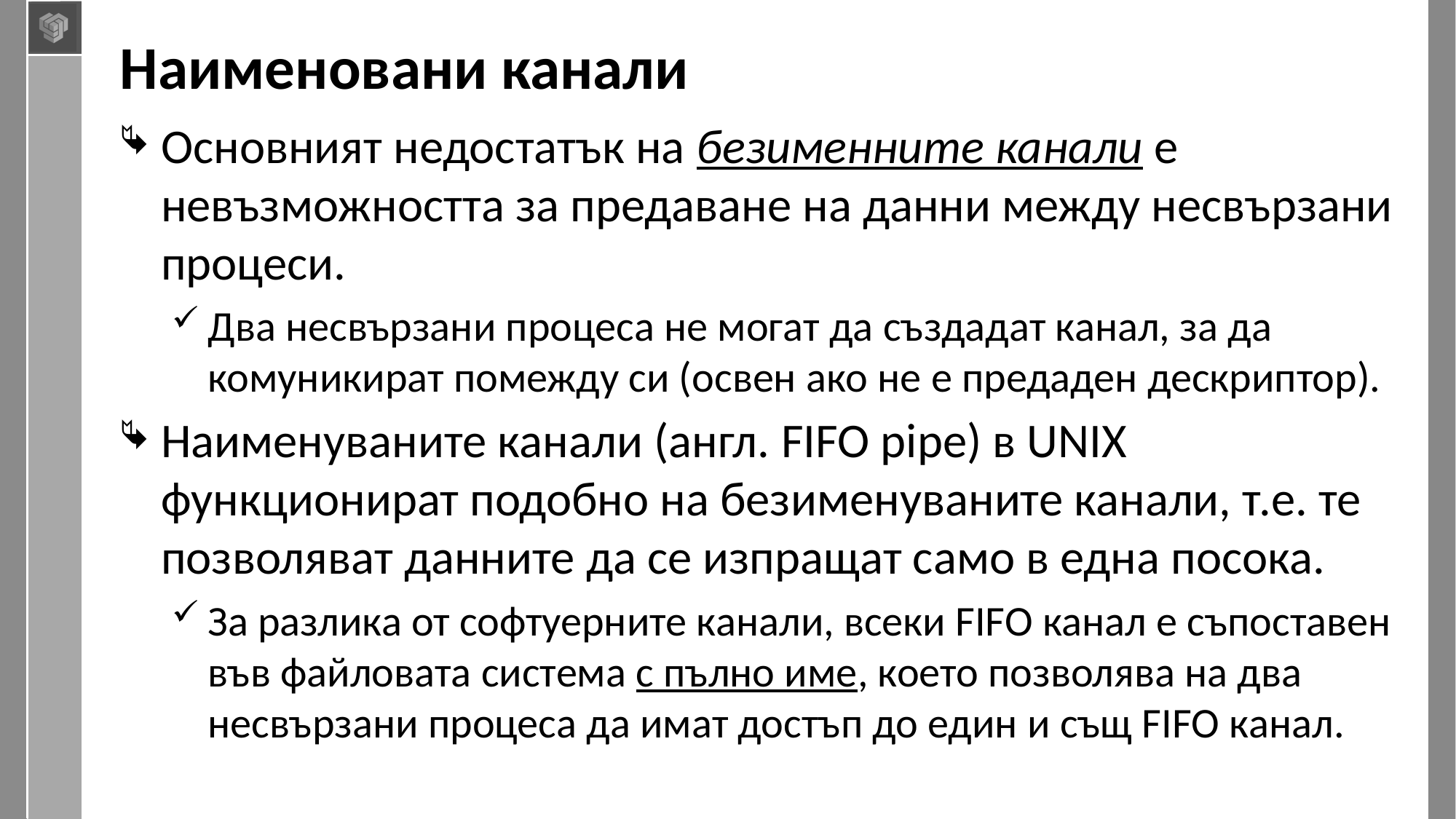

# Наименовани канали
Основният недостатък на безименните канали е невъзможността за предаване на данни между несвързани процеси.
Два несвързани процеса не могат да създадат канал, за да комуникират помежду си (освен ако не е предаден дескриптор).
Наименуваните канали (англ. FIFO pipe) в UNIX функционират подобно на безименуваните канали, т.е. те позволяват данните да се изпращат само в една посока.
За разлика от софтуерните канали, всеки FIFO канал е съпоставен във файловата система с пълно име, което позволява на два несвързани процеса да имат достъп до един и същ FIFO канал.